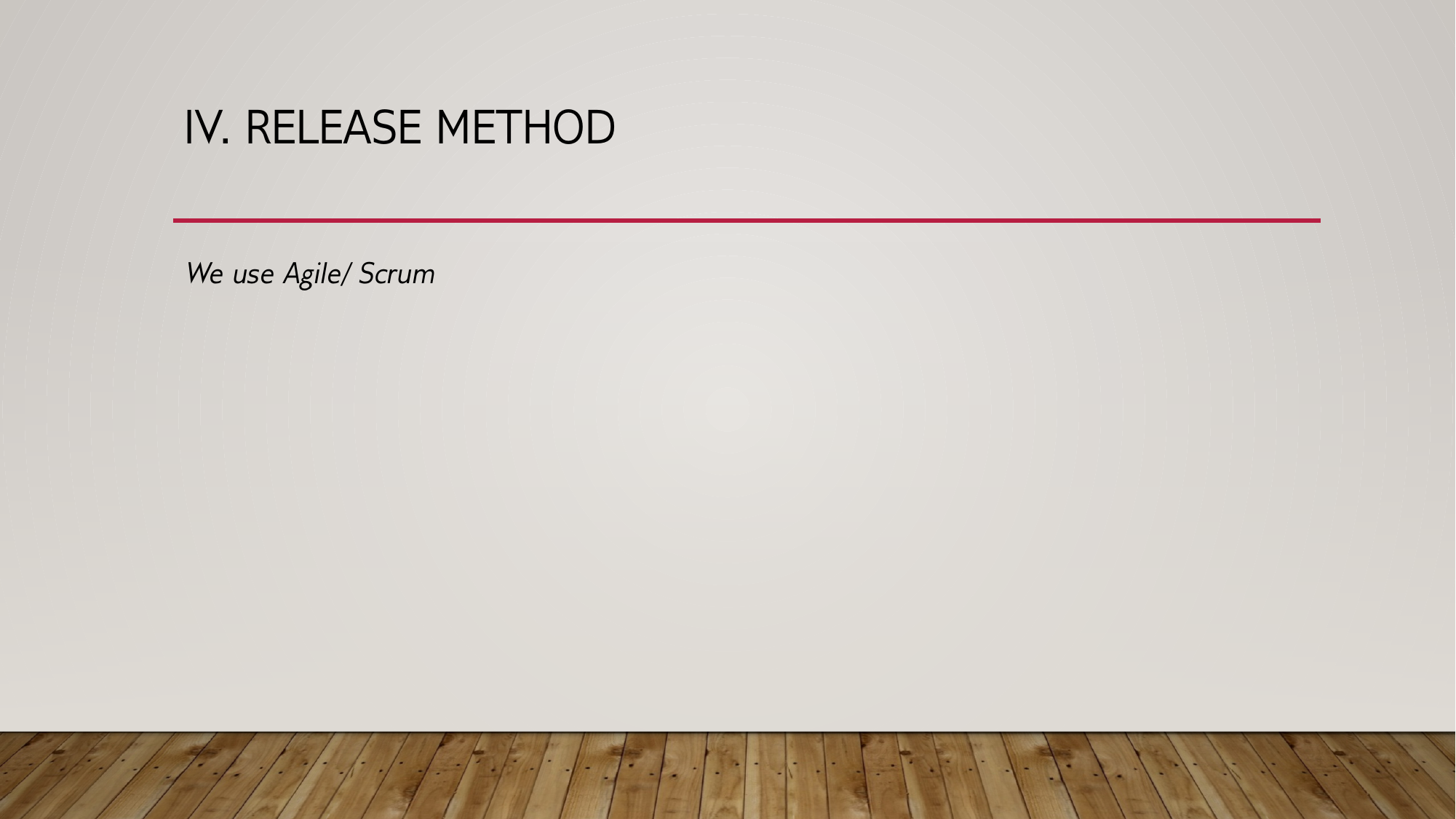

# IV. RELEASE METHOD
We use Agile/ Scrum